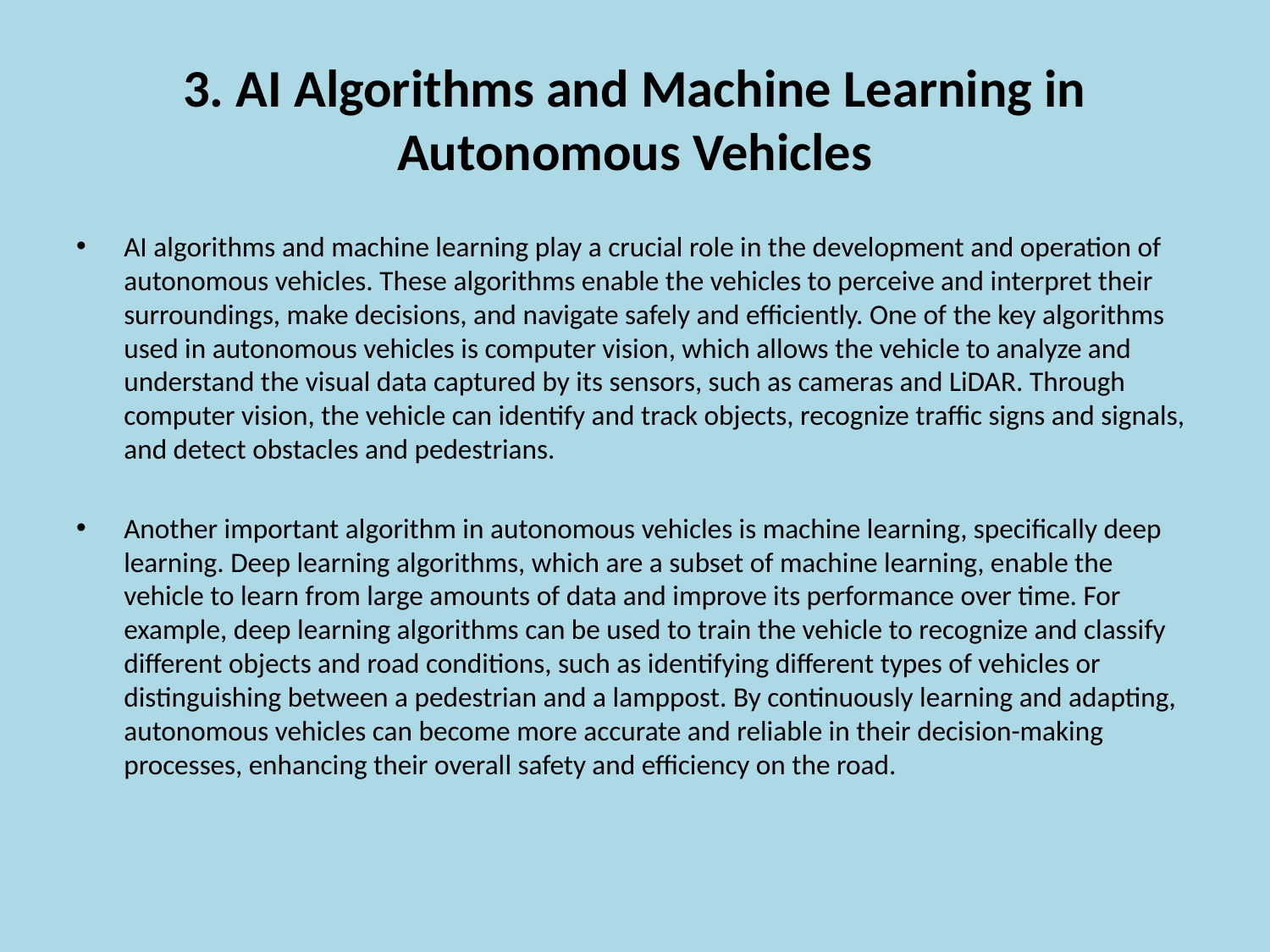

# 3. AI Algorithms and Machine Learning in Autonomous Vehicles
AI algorithms and machine learning play a crucial role in the development and operation of autonomous vehicles. These algorithms enable the vehicles to perceive and interpret their surroundings, make decisions, and navigate safely and efficiently. One of the key algorithms used in autonomous vehicles is computer vision, which allows the vehicle to analyze and understand the visual data captured by its sensors, such as cameras and LiDAR. Through computer vision, the vehicle can identify and track objects, recognize traffic signs and signals, and detect obstacles and pedestrians.

Another important algorithm in autonomous vehicles is machine learning, specifically deep learning. Deep learning algorithms, which are a subset of machine learning, enable the vehicle to learn from large amounts of data and improve its performance over time. For example, deep learning algorithms can be used to train the vehicle to recognize and classify different objects and road conditions, such as identifying different types of vehicles or distinguishing between a pedestrian and a lamppost. By continuously learning and adapting, autonomous vehicles can become more accurate and reliable in their decision-making processes, enhancing their overall safety and efficiency on the road.